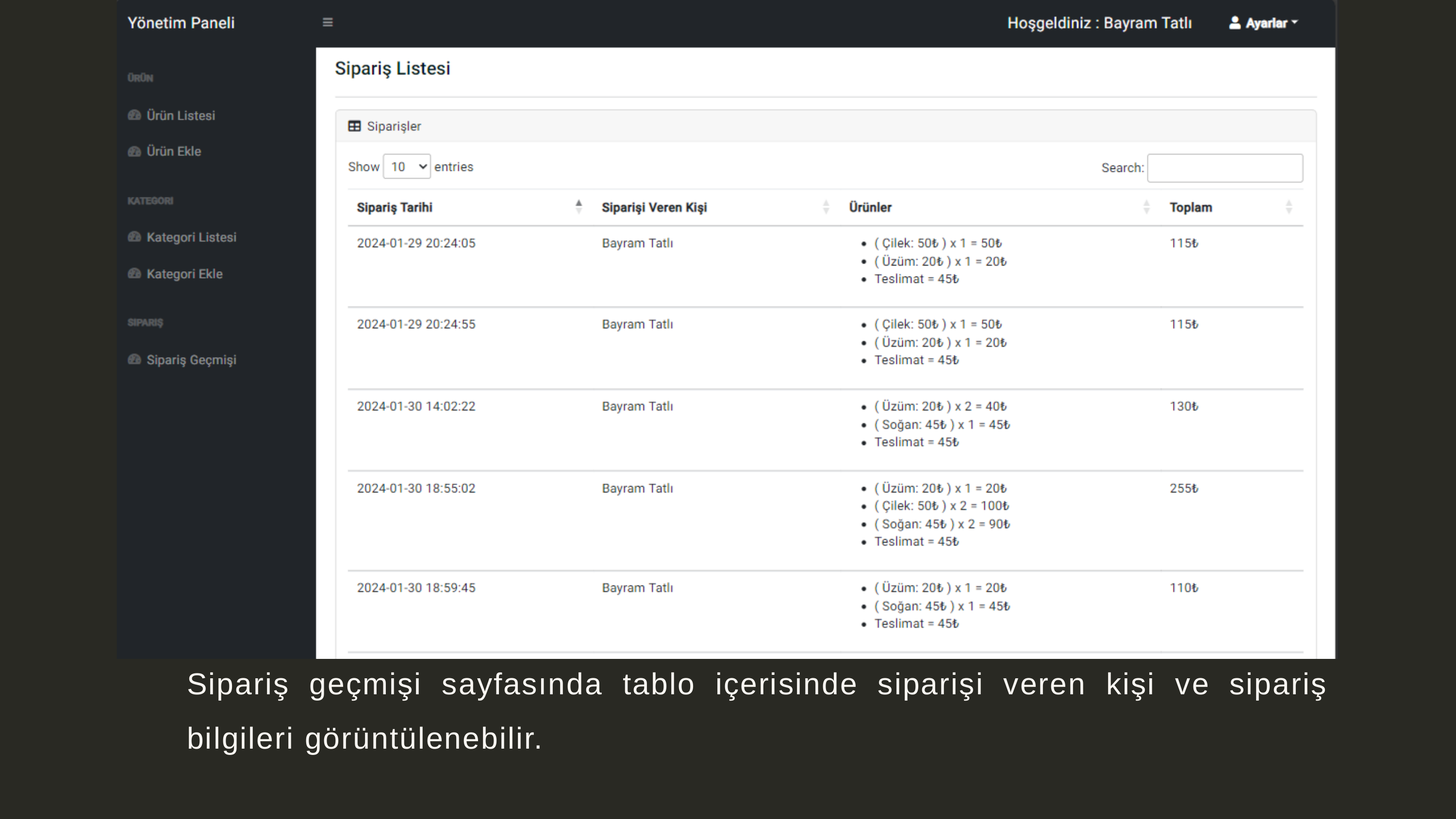

Sipariş geçmişi sayfasında tablo içerisinde siparişi veren kişi ve sipariş bilgileri görüntülenebilir.